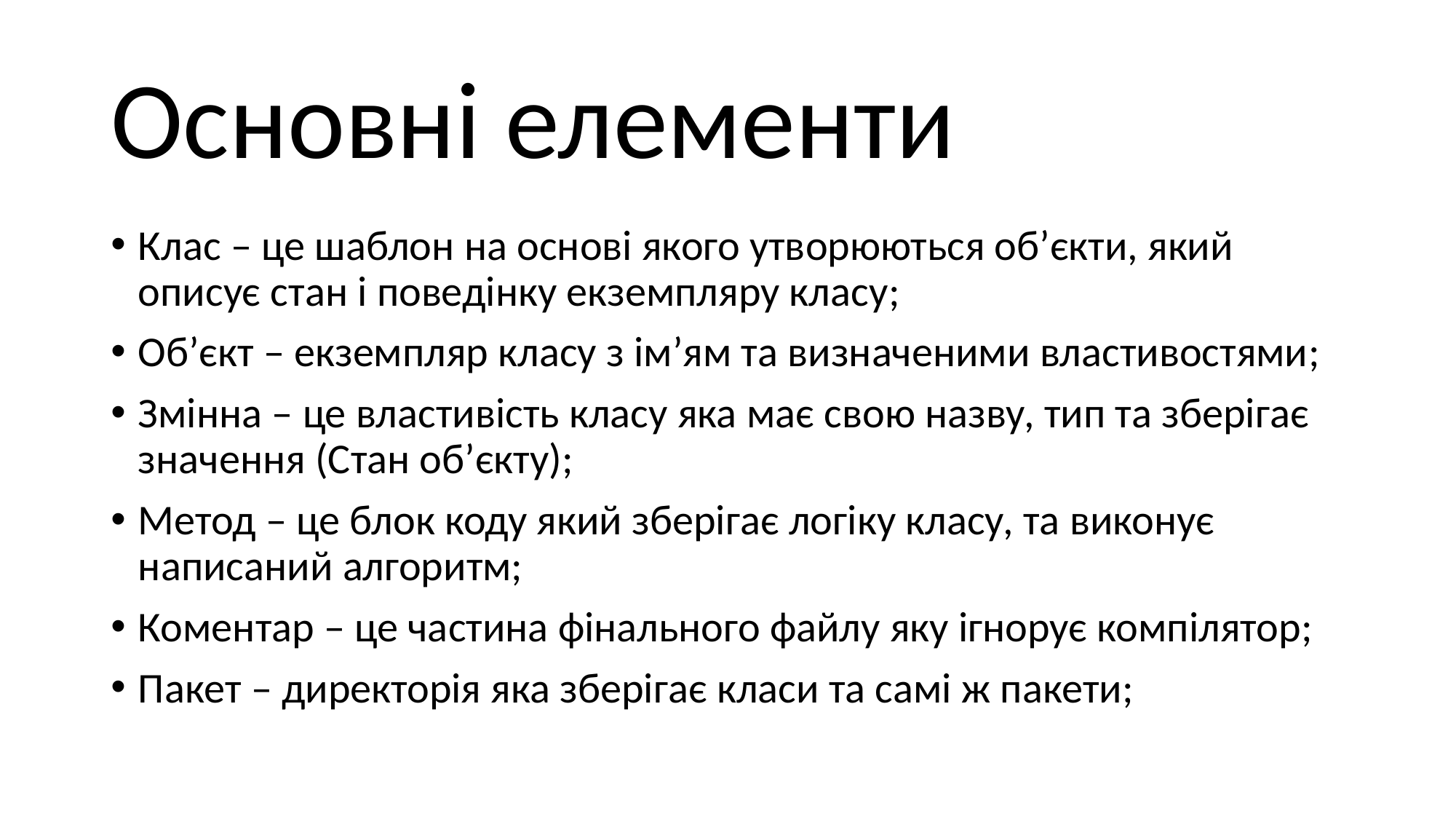

# Основні елементи
Клас – це шаблон на основі якого утворюються об’єкти, який описує стан і поведінку екземпляру класу;
Об’єкт – екземпляр класу з ім’ям та визначеними властивостями;
Змінна – це властивість класу яка має свою назву, тип та зберігає значення (Стан об’єкту);
Метод – це блок коду який зберігає логіку класу, та виконує написаний алгоритм;
Коментар – це частина фінального файлу яку ігнорує компілятор;
Пакет – директорія яка зберігає класи та самі ж пакети;